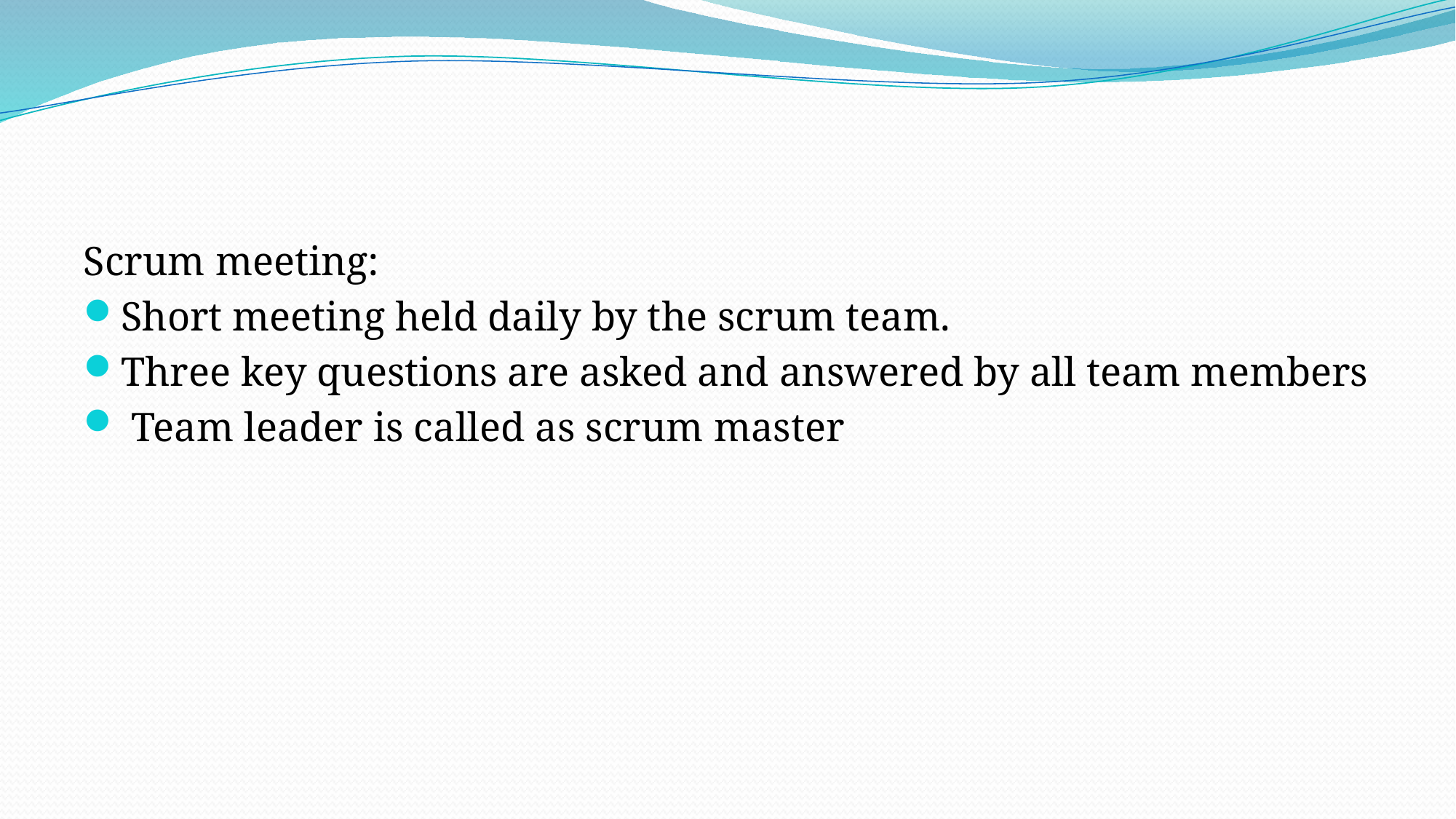

Scrum meeting:
Short meeting held daily by the scrum team.
Three key questions are asked and answered by all team members
 Team leader is called as scrum master